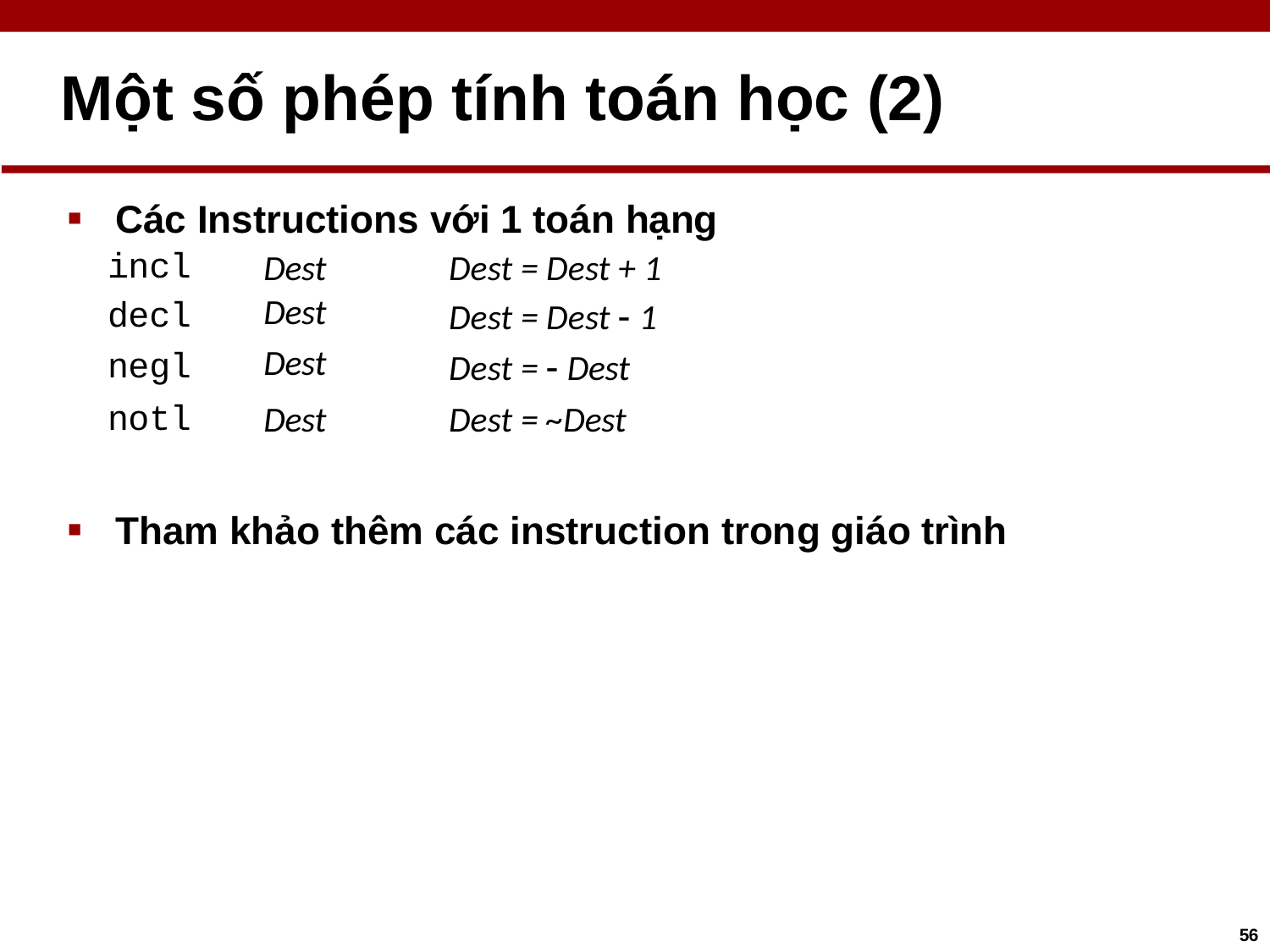

# Một số phép tính toán học (2)

Các Instructions với 1 toán hạng
| incl | Dest | Dest = Dest + 1 |
| --- | --- | --- |
| decl | Dest | Dest = Dest − 1 |
| negl | Dest | Dest = − Dest |
| notl | Dest | Dest = ~Dest |
Tham khảo thêm các instruction trong giáo trình
56